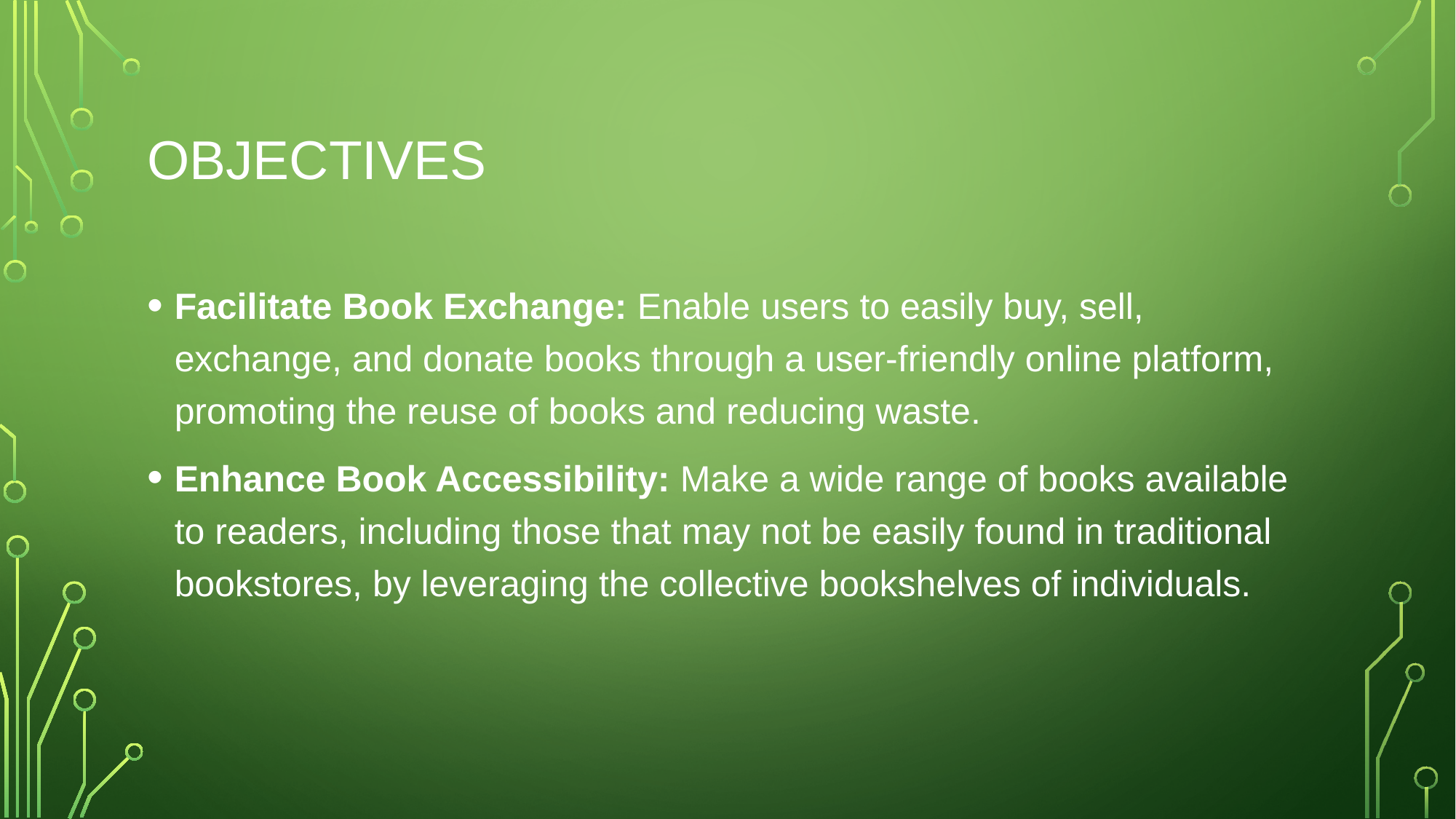

# OBJECTIVES
Facilitate Book Exchange: Enable users to easily buy, sell, exchange, and donate books through a user-friendly online platform, promoting the reuse of books and reducing waste.
Enhance Book Accessibility: Make a wide range of books available to readers, including those that may not be easily found in traditional bookstores, by leveraging the collective bookshelves of individuals.